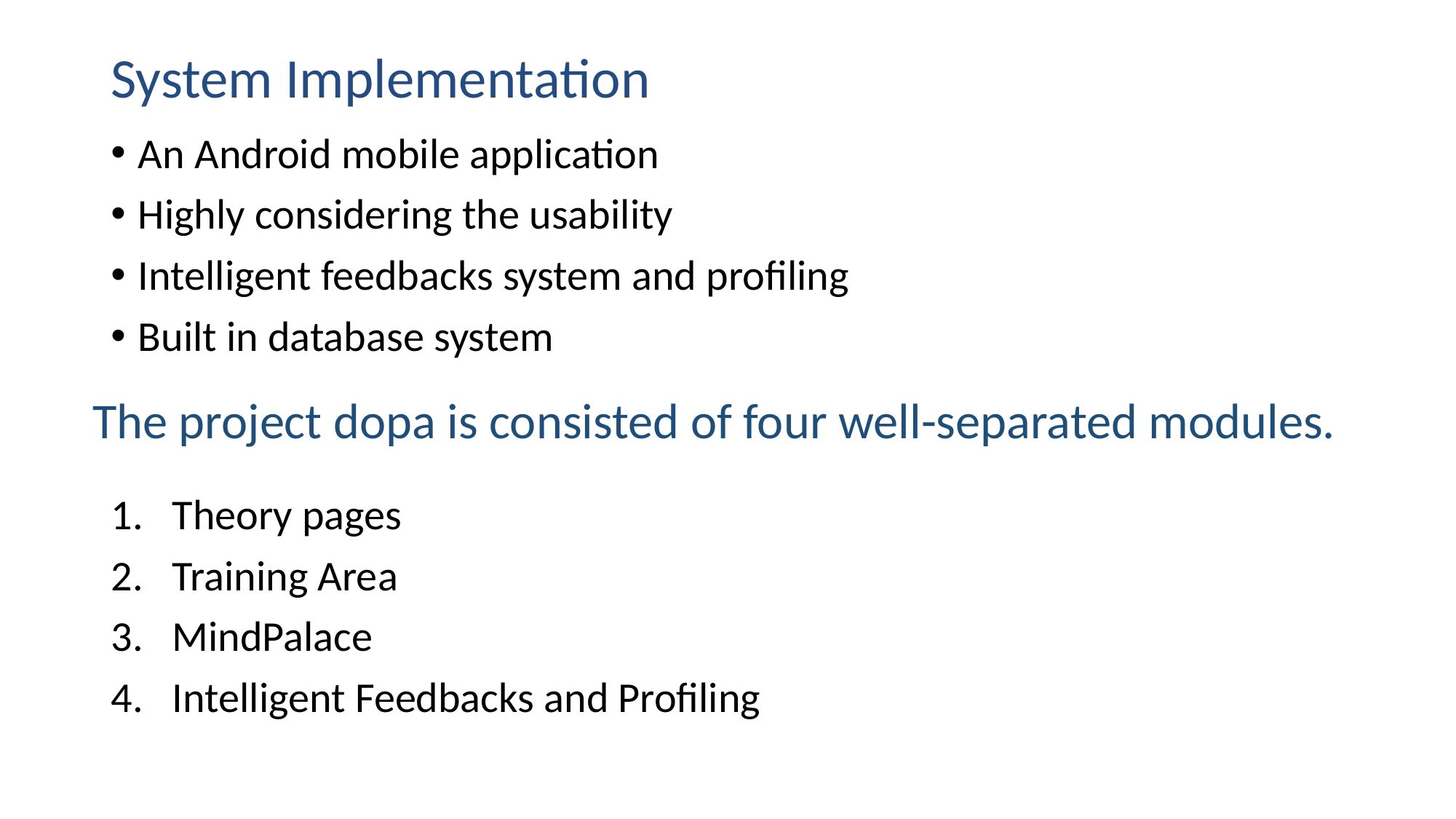

# System Implementation
An Android mobile application
Highly considering the usability
Intelligent feedbacks system and profiling
Built in database system
The project dopa is consisted of four well-separated modules.
Theory pages
Training Area
MindPalace
Intelligent Feedbacks and Profiling